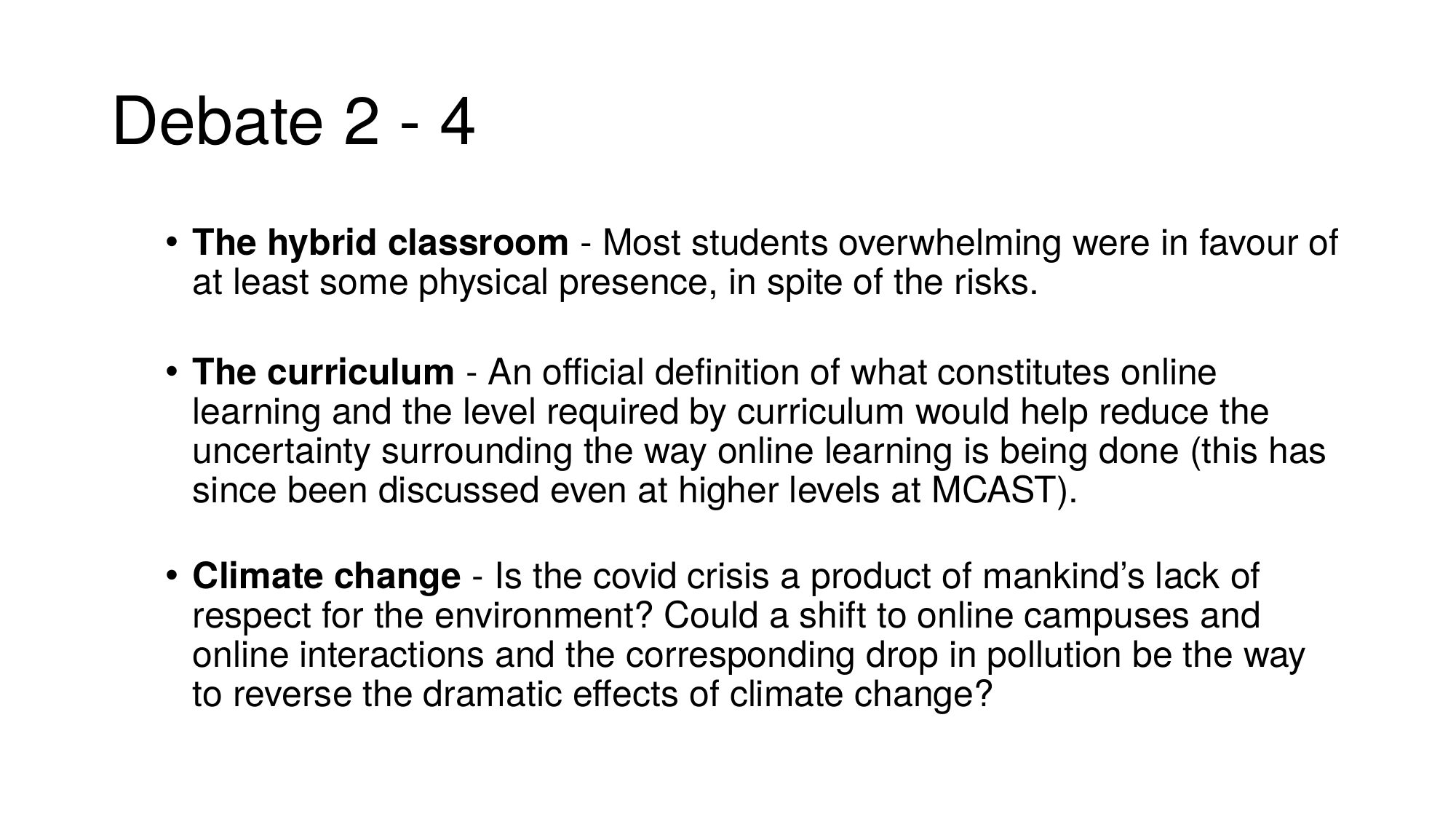

# Debate 2 - 4
The hybrid classroom - Most students overwhelming were in favour of at least some physical presence, in spite of the risks.
The curriculum - An official definition of what constitutes online learning and the level required by curriculum would help reduce the uncertainty surrounding the way online learning is being done (this has since been discussed even at higher levels at MCAST).
Climate change - Is the covid crisis a product of mankind’s lack of respect for the environment? Could a shift to online campuses and online interactions and the corresponding drop in pollution be the way to reverse the dramatic effects of climate change?